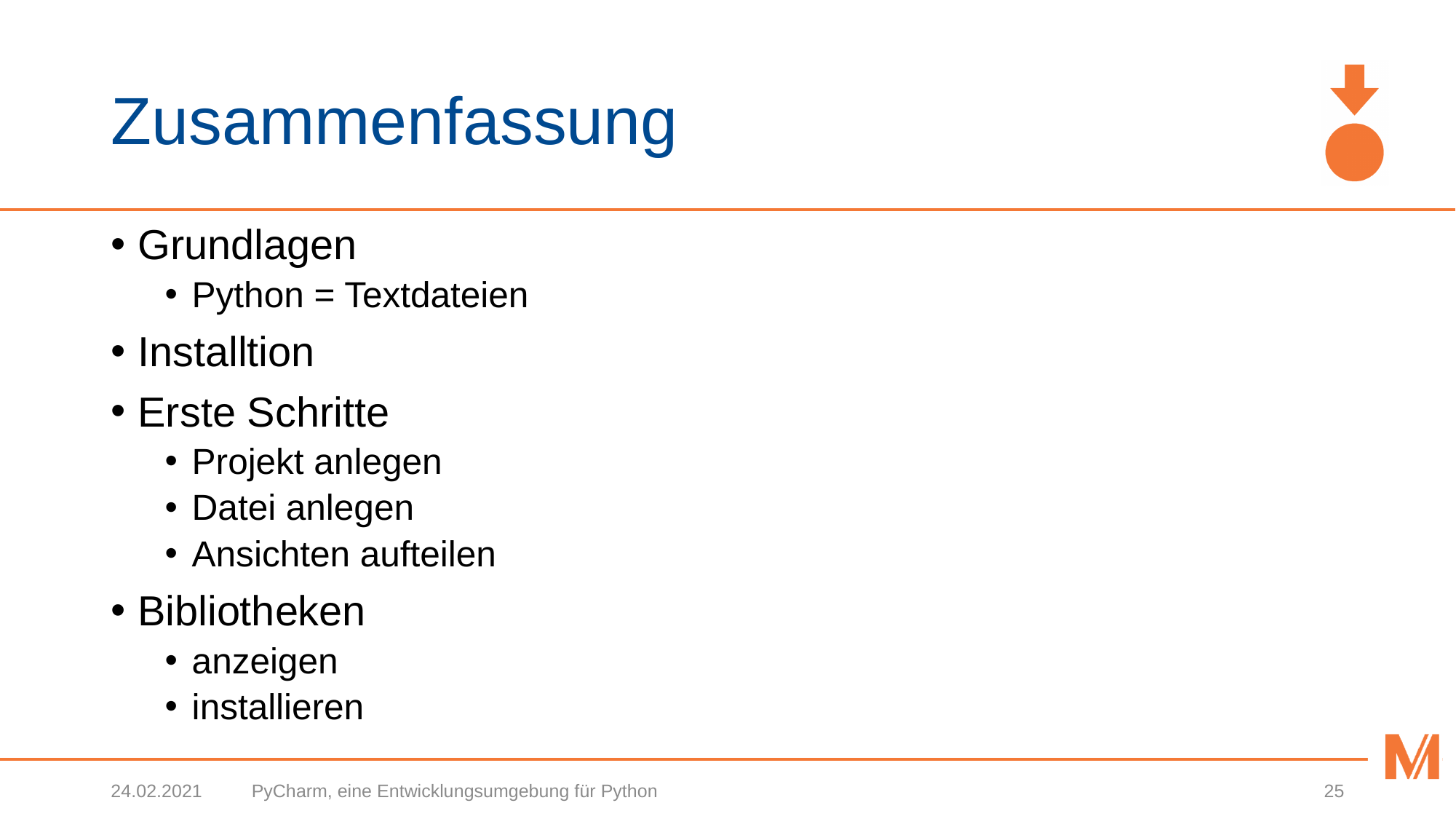

# Zusammenfassung
Grundlagen
Python = Textdateien
Installtion
Erste Schritte
Projekt anlegen
Datei anlegen
Ansichten aufteilen
Bibliotheken
anzeigen
installieren
24.02.2021
PyCharm, eine Entwicklungsumgebung für Python
25